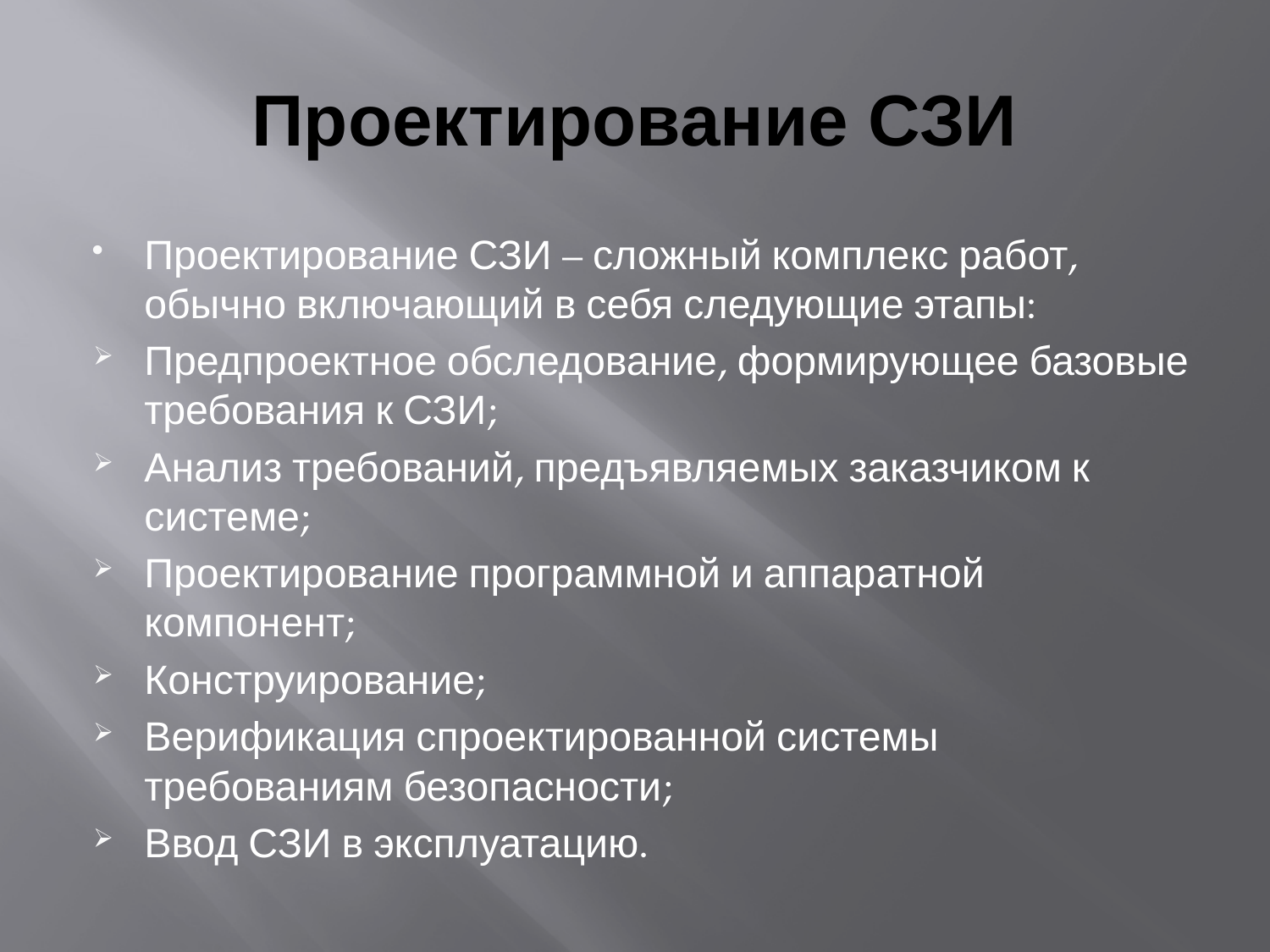

# Проектирование СЗИ
Проектирование СЗИ – сложный комплекс работ, обычно включающий в себя следующие этапы:
Предпроектное обследование, формирующее базовые требования к СЗИ;
Анализ требований, предъявляемых заказчиком к системе;
Проектирование программной и аппаратной компонент;
Конструирование;
Верификация спроектированной системы требованиям безопасности;
Ввод СЗИ в эксплуатацию.